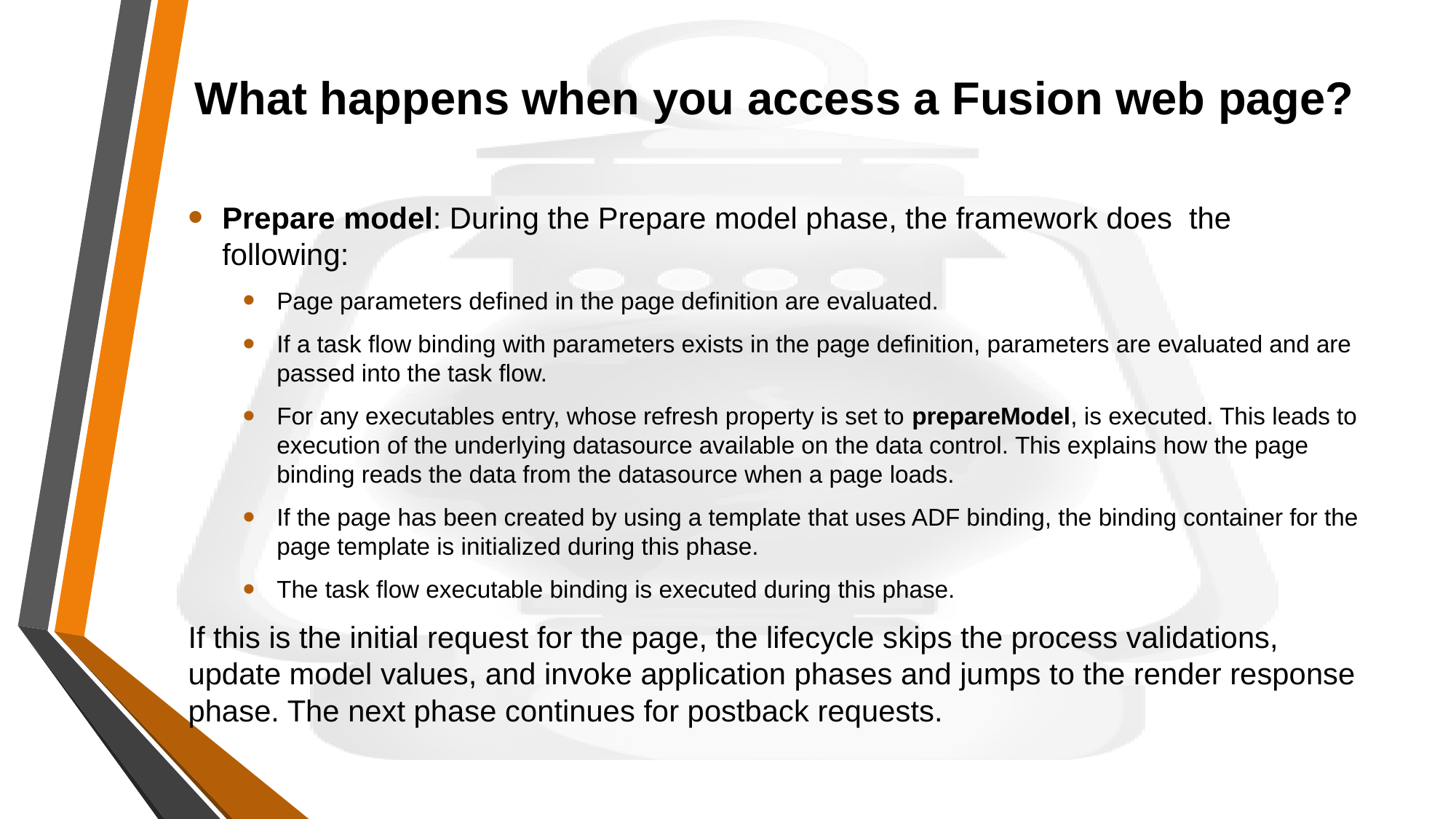

# What happens when you access a Fusion web page?
Prepare model: During the Prepare model phase, the framework does  the following:
Page parameters defined in the page definition are evaluated.
If a task flow binding with parameters exists in the page definition, parameters are evaluated and are passed into the task flow.
For any executables entry, whose refresh property is set to prepareModel, is executed. This leads to execution of the underlying datasource available on the data control. This explains how the page binding reads the data from the datasource when a page loads.
If the page has been created by using a template that uses ADF binding, the binding container for the page template is initialized during this phase.
The task flow executable binding is executed during this phase.
If this is the initial request for the page, the lifecycle skips the process validations, update model values, and invoke application phases and jumps to the render response phase. The next phase continues for postback requests.